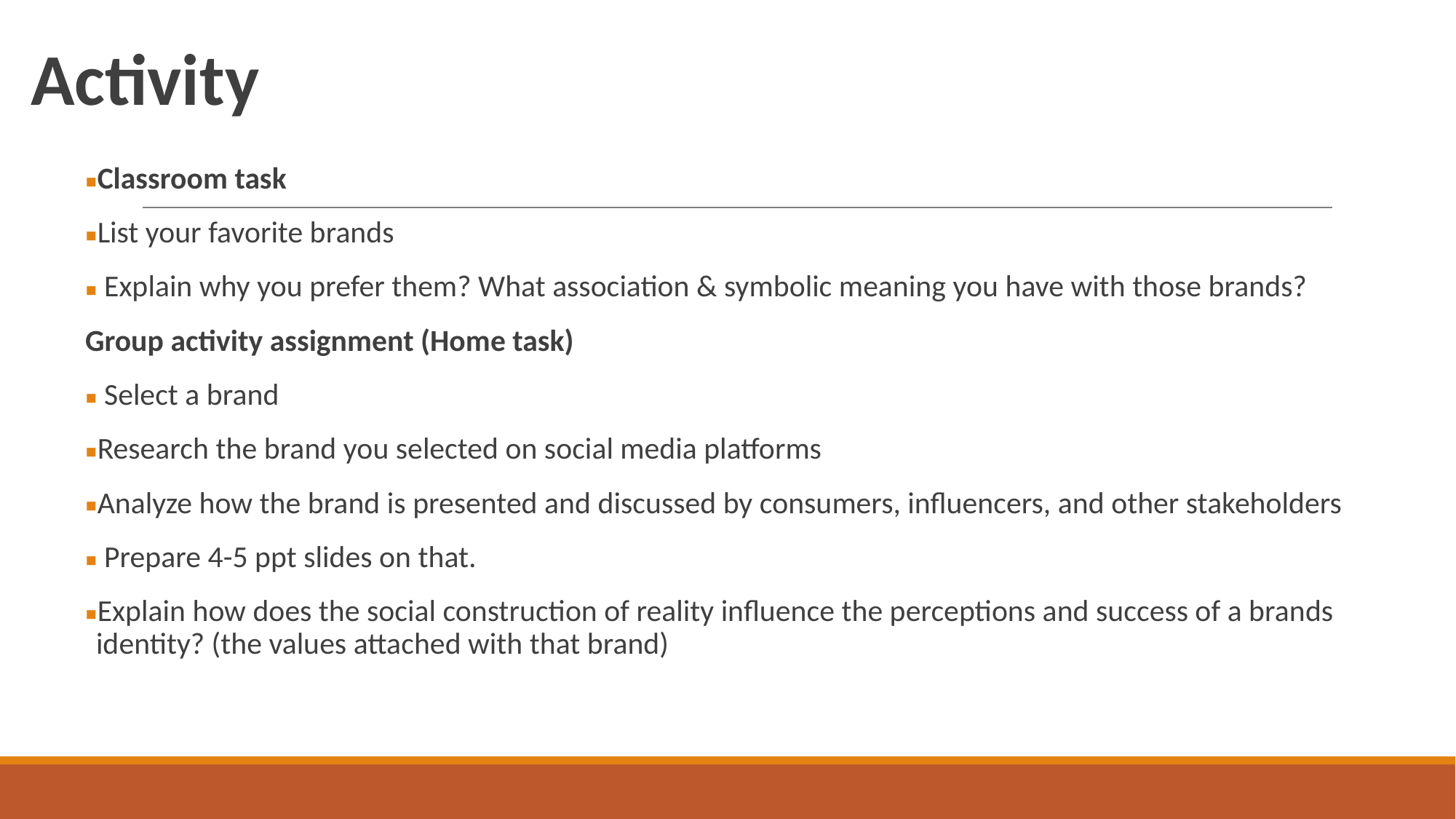

# Activity
Classroom task
List your favorite brands
 Explain why you prefer them? What association & symbolic meaning you have with those brands?
Group activity assignment (Home task)
 Select a brand
Research the brand you selected on social media platforms
Analyze how the brand is presented and discussed by consumers, influencers, and other stakeholders
 Prepare 4-5 ppt slides on that.
Explain how does the social construction of reality influence the perceptions and success of a brands identity? (the values attached with that brand)